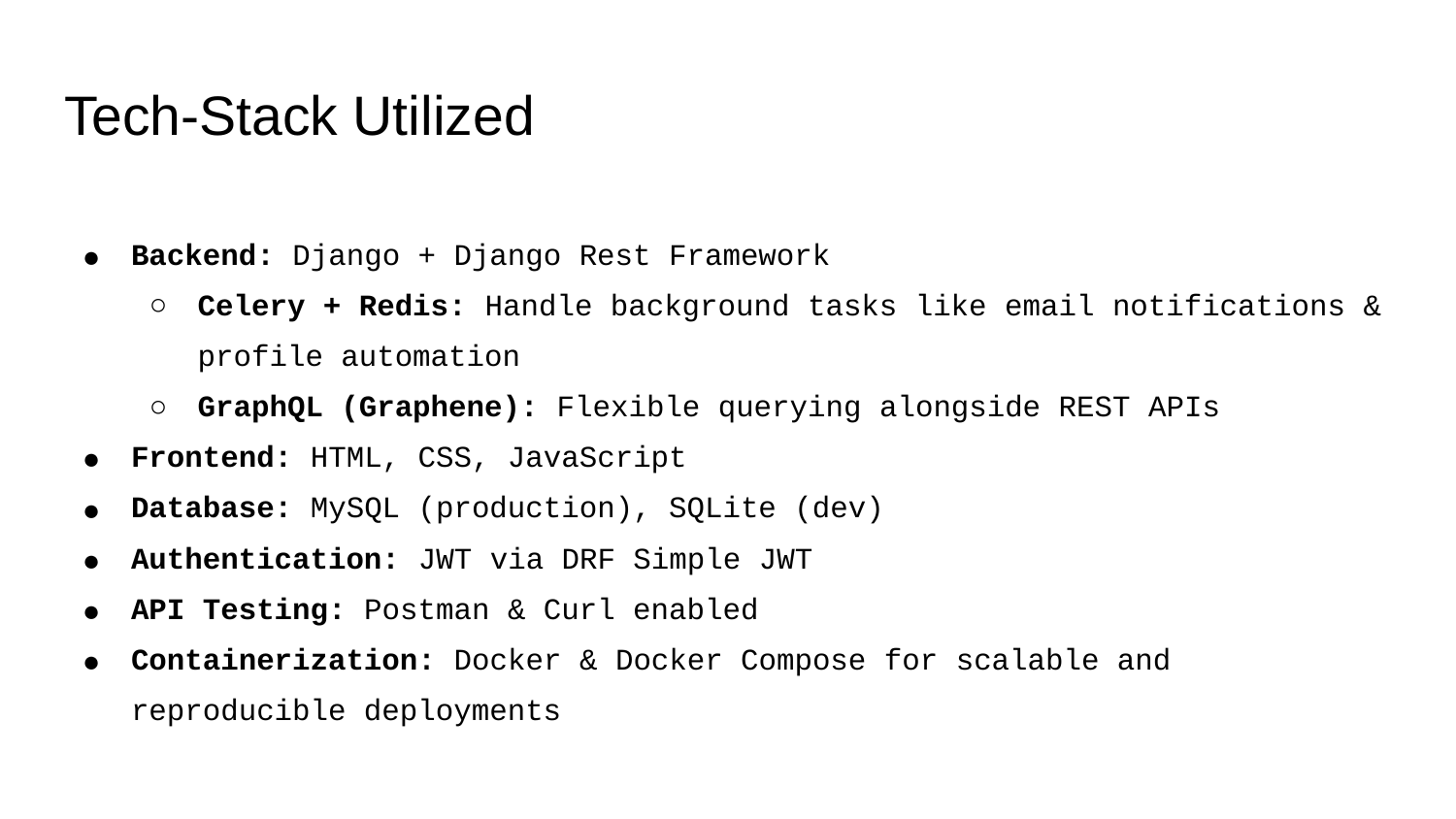

# Tech-Stack Utilized
Backend: Django + Django Rest Framework
Celery + Redis: Handle background tasks like email notifications & profile automation
GraphQL (Graphene): Flexible querying alongside REST APIs
Frontend: HTML, CSS, JavaScript
Database: MySQL (production), SQLite (dev)
Authentication: JWT via DRF Simple JWT
API Testing: Postman & Curl enabled
Containerization: Docker & Docker Compose for scalable and reproducible deployments